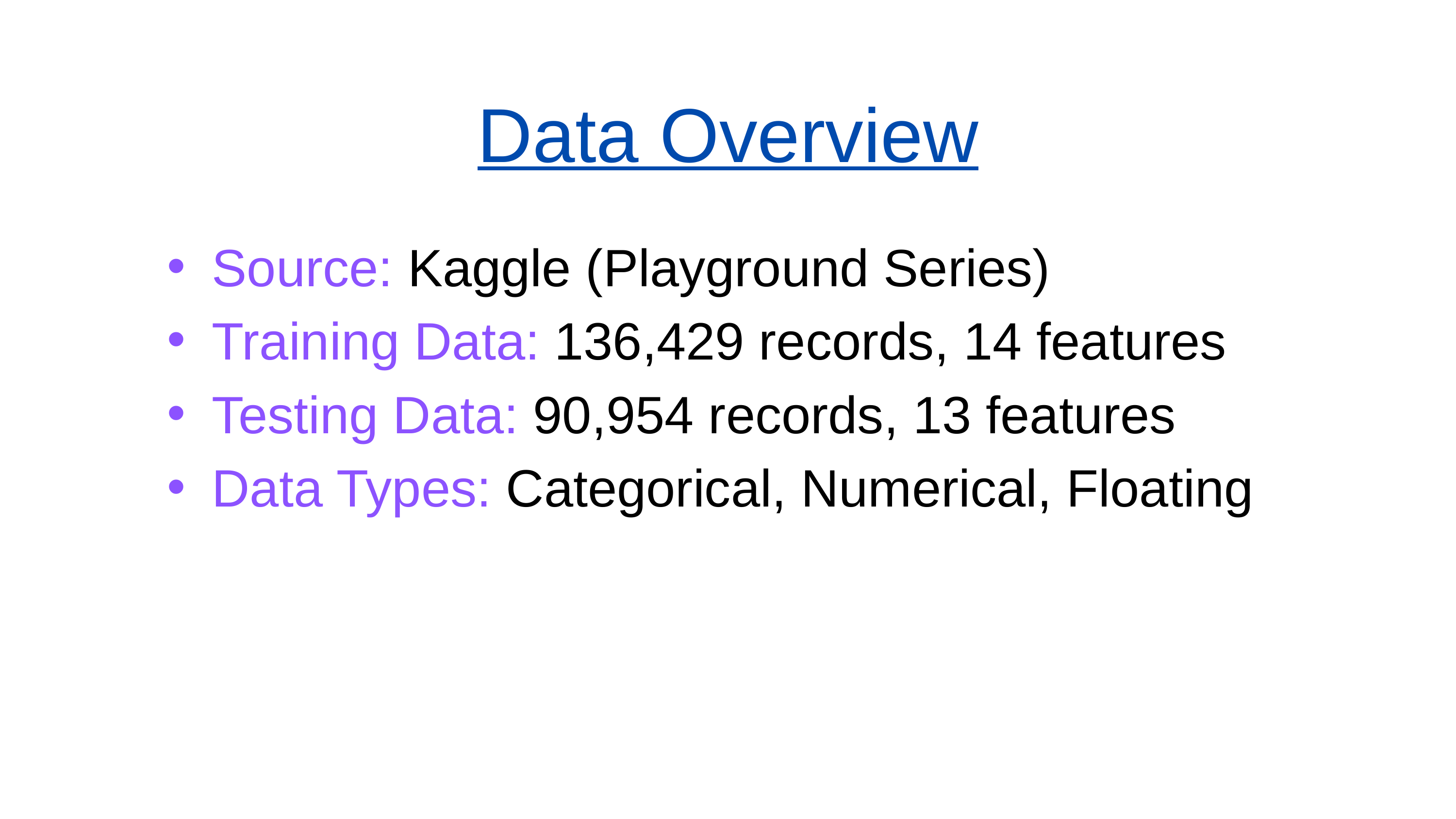

Data Overview
Source: Kaggle (Playground Series)
Training Data: 136,429 records, 14 features
Testing Data: 90,954 records, 13 features
Data Types: Categorical, Numerical, Floating